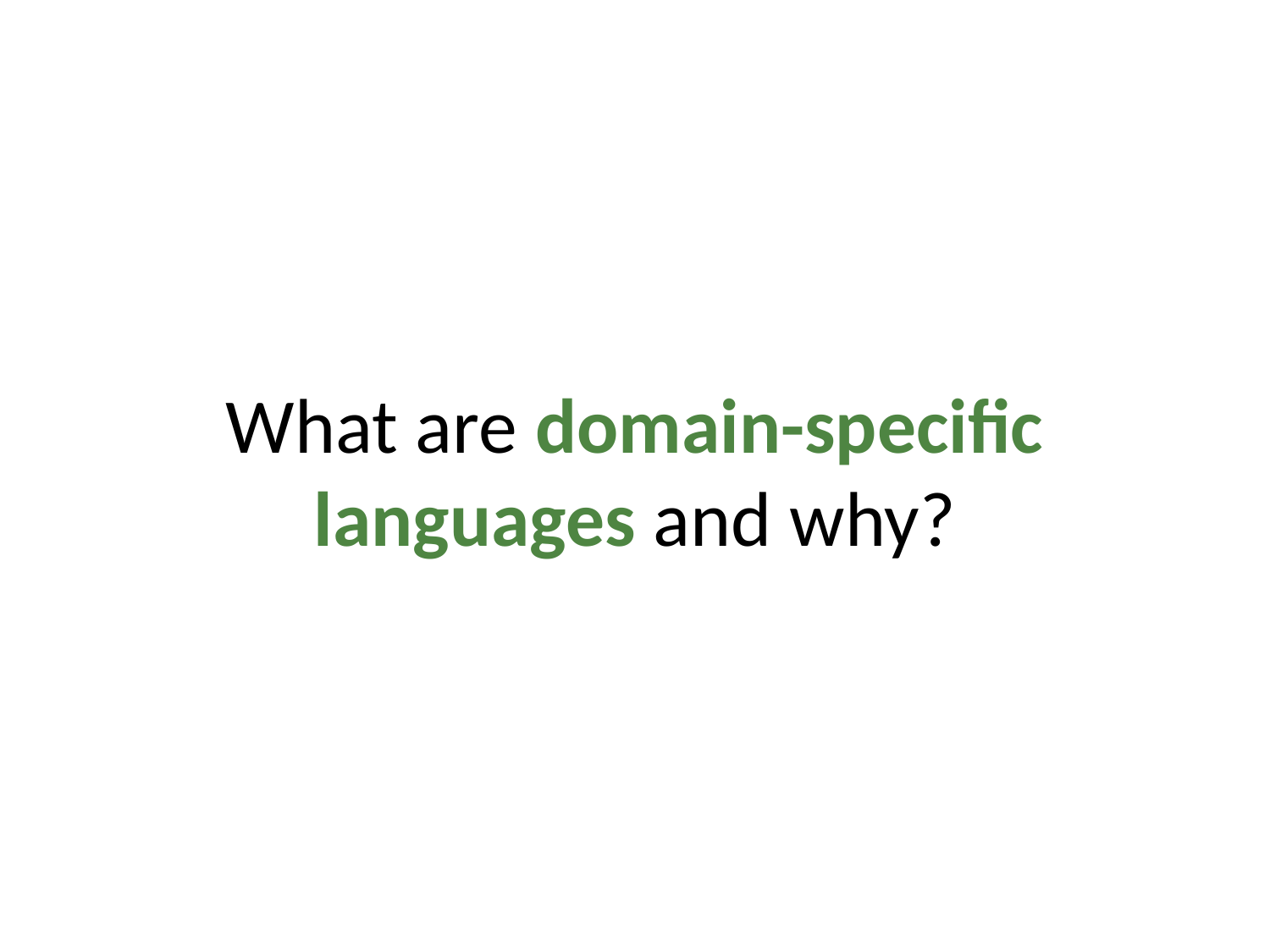

# What are domain-specific languages and why?